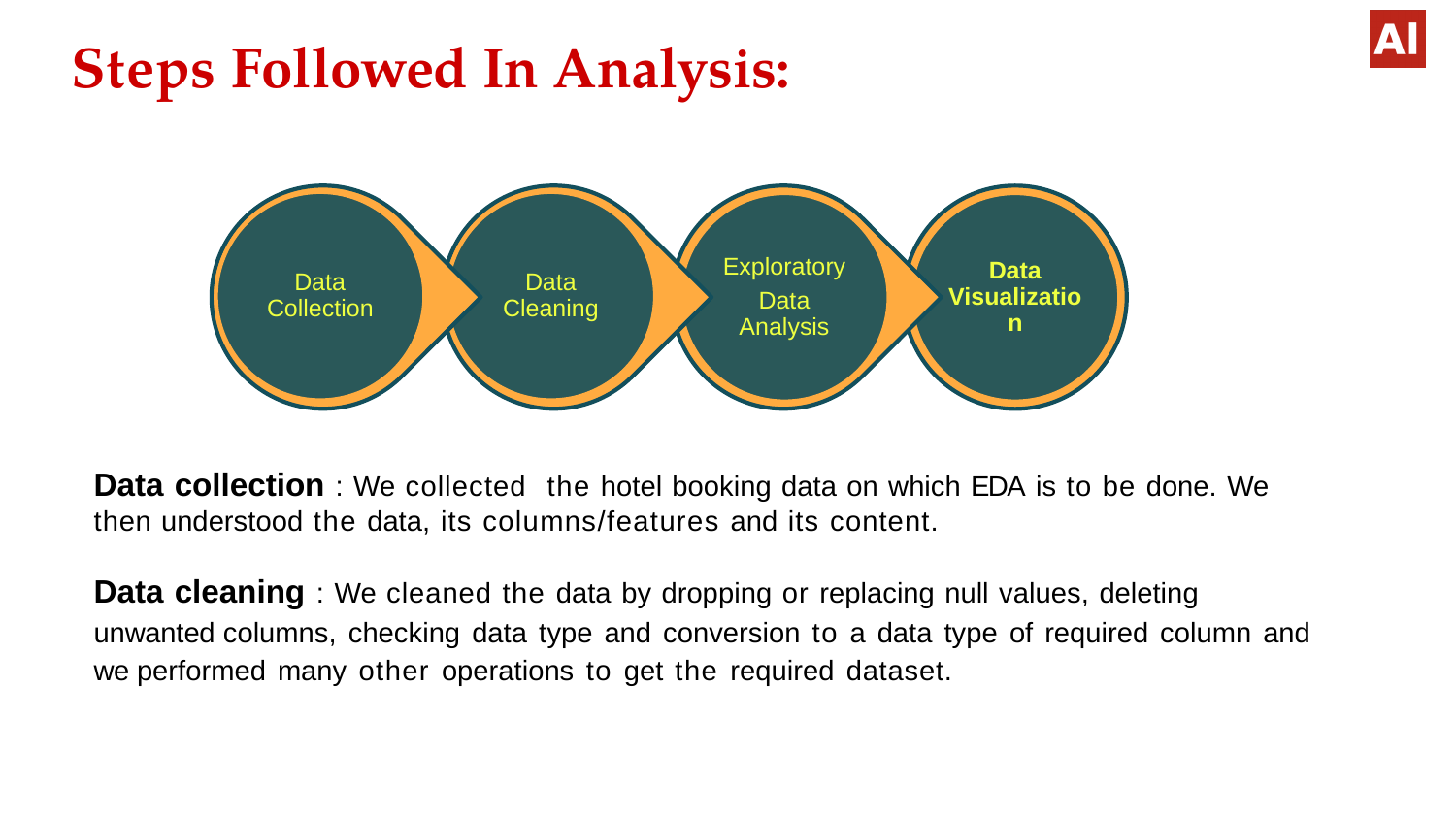

# Steps Followed In Analysis:
Data Visualization
Exploratory
Data Analysis
Data Cleaning
Data Collection
Data collection : We collected  the hotel booking data on which EDA is to be done. We then understood the data, its columns/features and its content.
Data cleaning : We cleaned the data by dropping or replacing null values, deleting unwanted columns, checking data type and conversion to a data type of required column and we performed many other operations to get the required dataset.